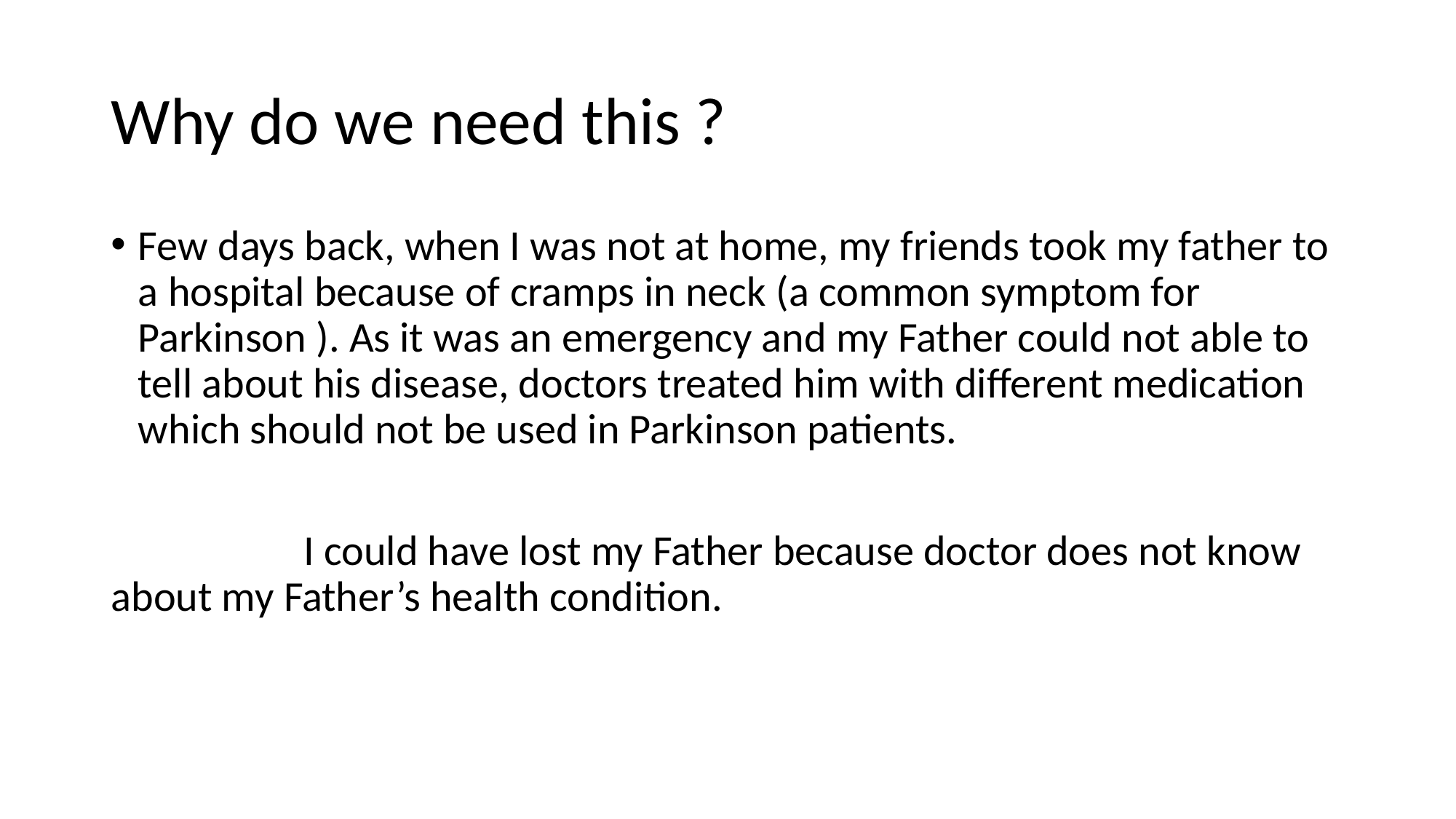

# Why do we need this ?
Few days back, when I was not at home, my friends took my father to a hospital because of cramps in neck (a common symptom for Parkinson ). As it was an emergency and my Father could not able to tell about his disease, doctors treated him with different medication which should not be used in Parkinson patients.

                    I could have lost my Father because doctor does not know about my Father’s health condition.